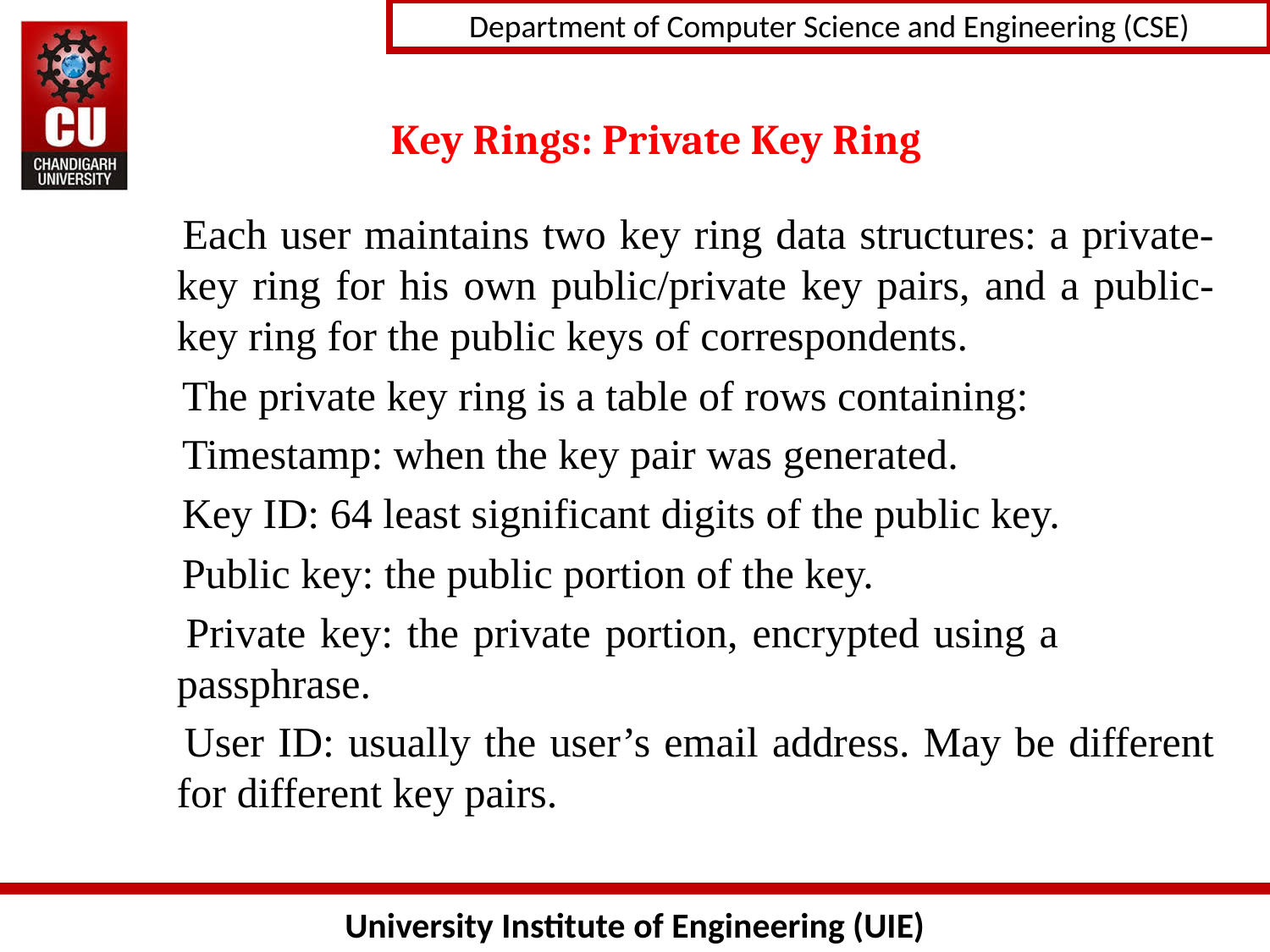

# Key Rings: Private Key Ring
    Each user maintains two key ring data structures: a private-key ring for his own public/private key pairs, and a public-key ring for the public keys of correspondents.
     The private key ring is a table of rows containing:
     Timestamp: when the key pair was generated.
     Key ID: 64 least significant digits of the public key.
     Public key: the public portion of the key.
    Private key: the private portion, encrypted using a            passphrase.
    User ID: usually the user’s email address. May be different for different key pairs.